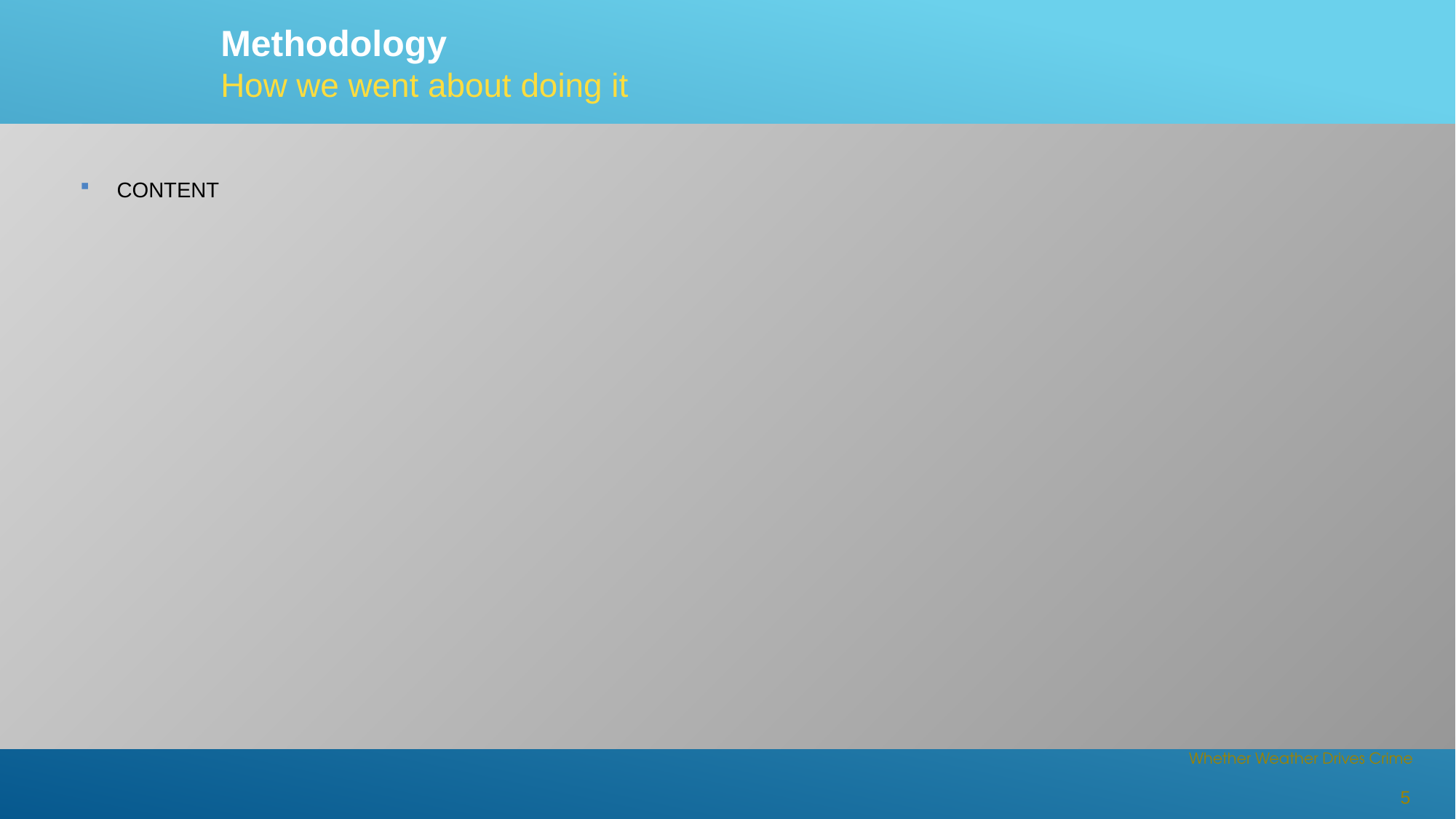

Methodology
How we went about doing it

CONTENT

5
Whether Weather Drives Crime